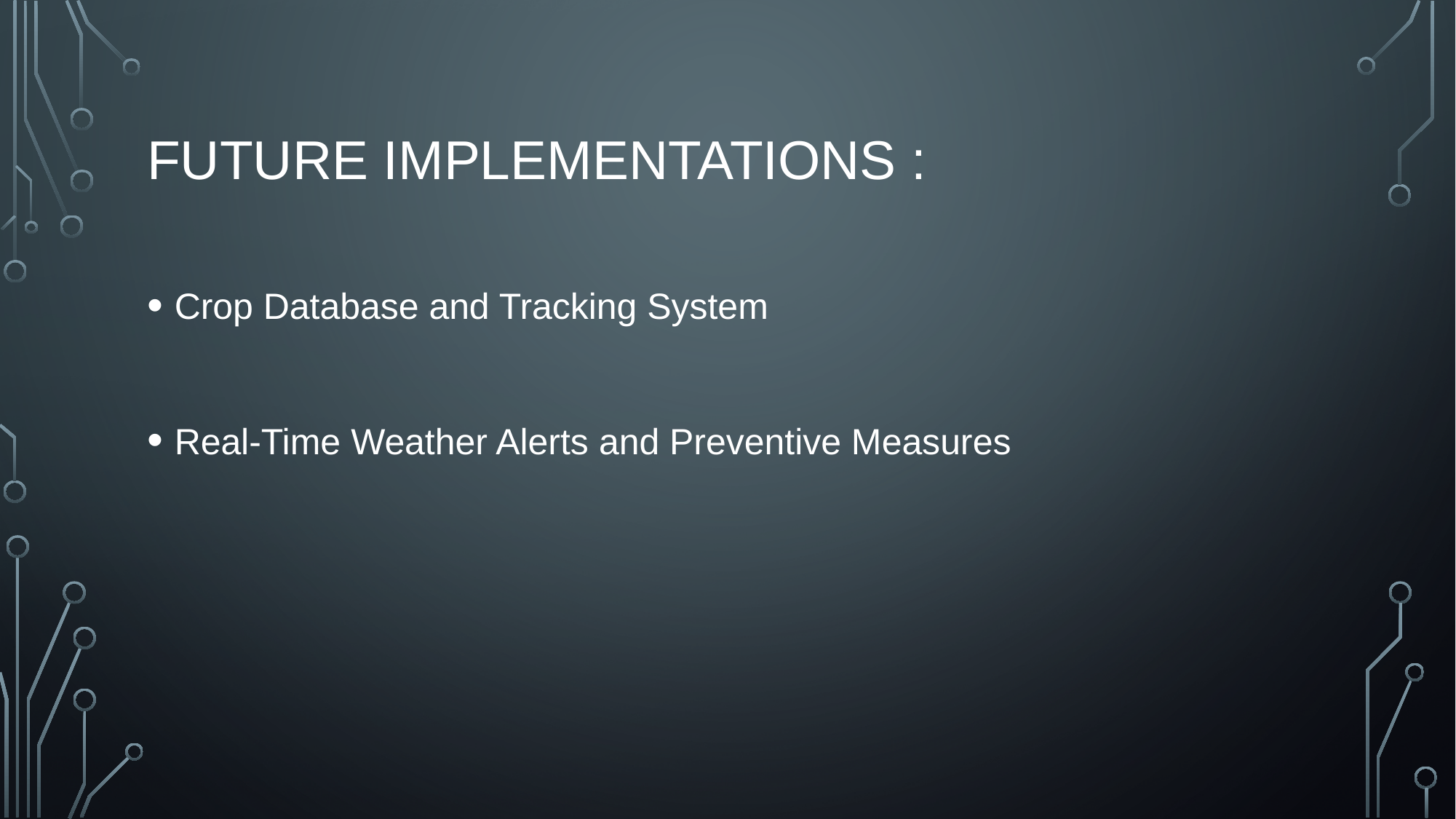

# future implementations :
Crop Database and Tracking System

Real-Time Weather Alerts and Preventive Measures